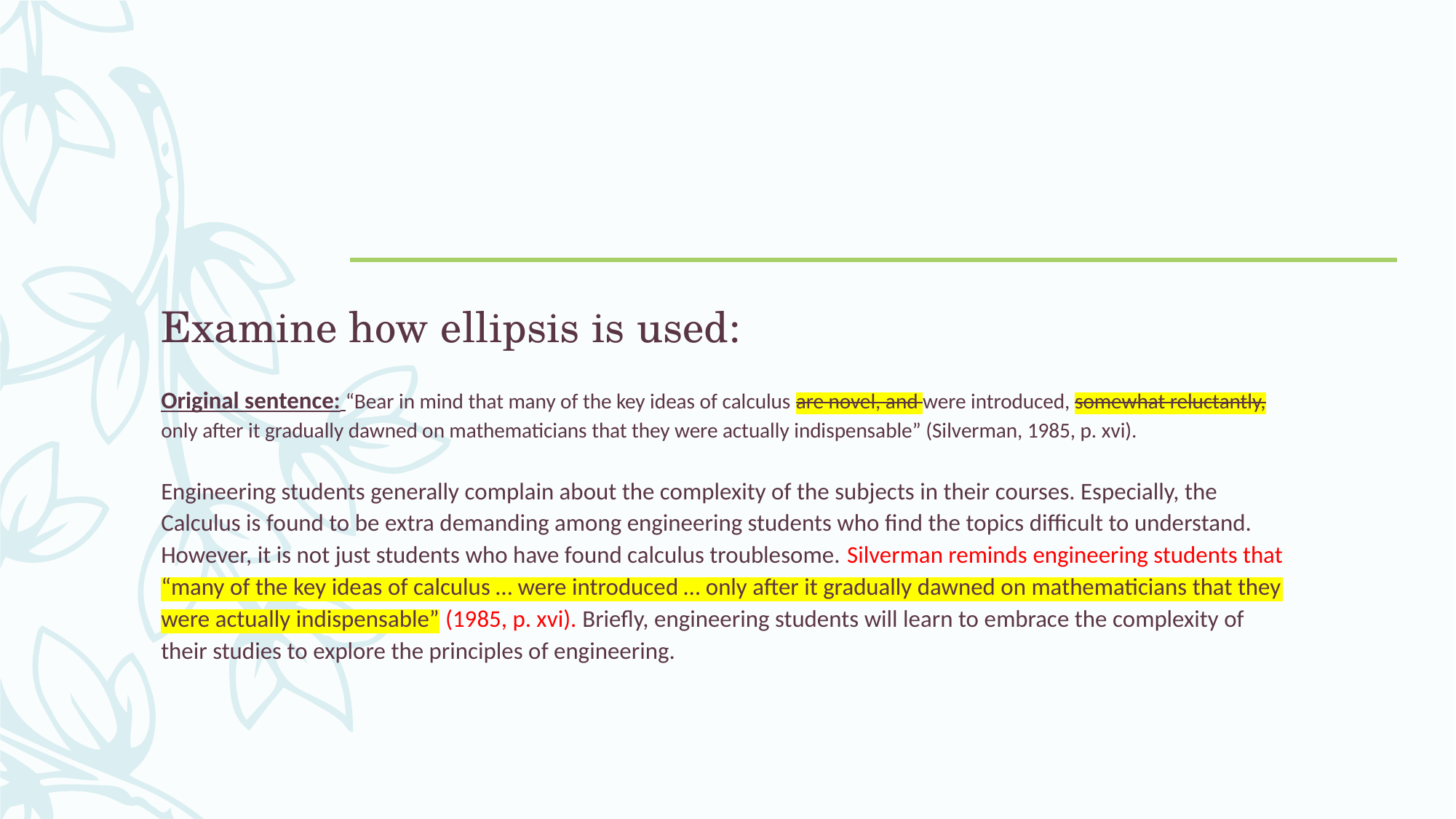

Examine how ellipsis is used:

Original sentence: “Bear in mind that many of the key ideas of calculus are novel, and were introduced, somewhat reluctantly, only after it gradually dawned on mathematicians that they were actually indispensable” (Silverman, 1985, p. xvi).

Engineering students generally complain about the complexity of the subjects in their courses. Especially, the Calculus is found to be extra demanding among engineering students who find the topics difficult to understand. However, it is not just students who have found calculus troublesome. Silverman reminds engineering students that “many of the key ideas of calculus … were introduced … only after it gradually dawned on mathematicians that they were actually indispensable” (1985, p. xvi). Briefly, engineering students will learn to embrace the complexity of their studies to explore the principles of engineering.